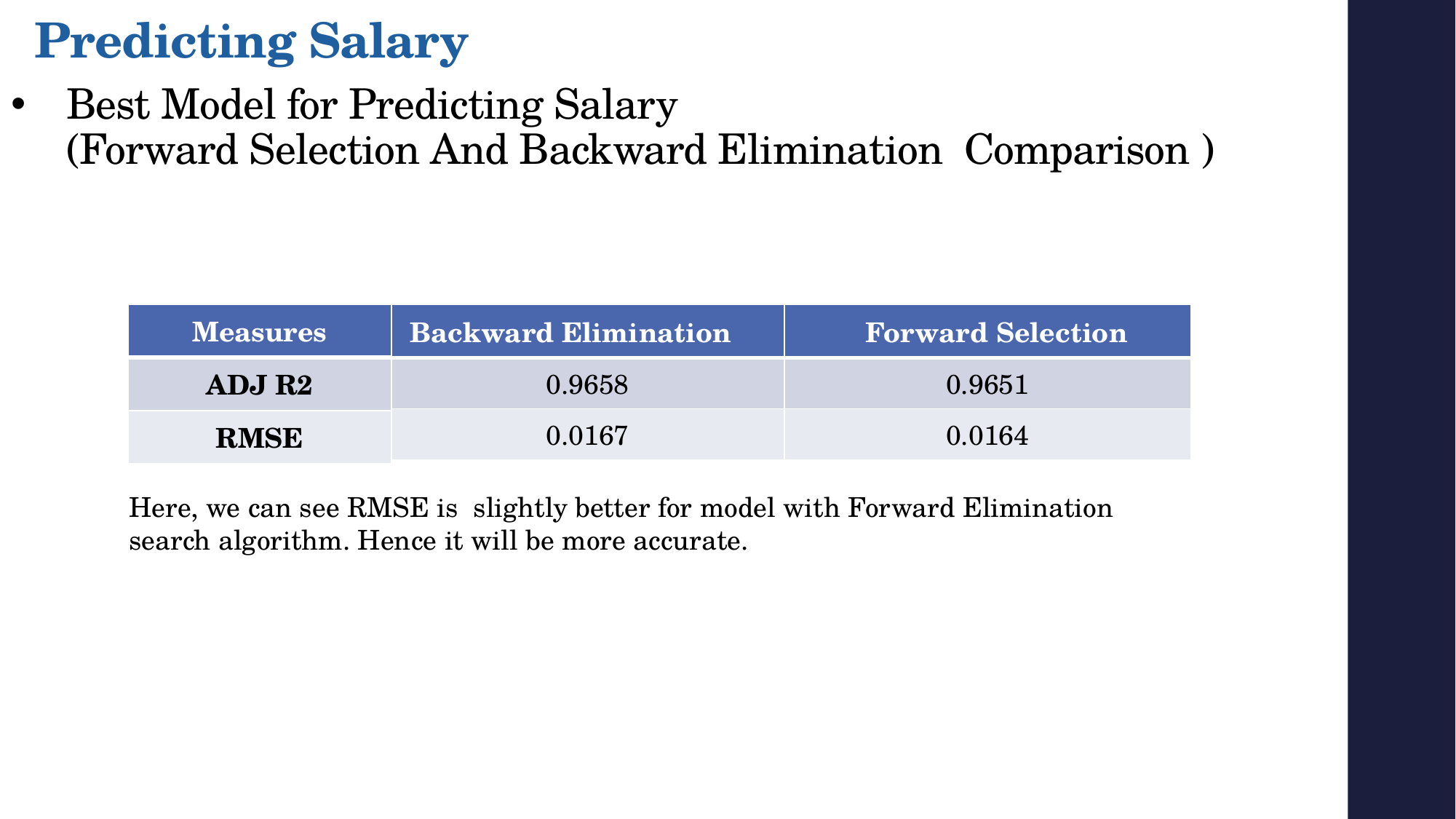

Predicting Salary
Best Model for Predicting Salary
(Forward Selection And Backward Elimination  Comparison )
| Measures |
| --- |
| ADJ R2 |
| RMSE |
| Backward Elimination | Forward Selection |
| --- | --- |
| 0.9658 | 0.9651 |
| 0.0167 | 0.0164 |
Here, we can see RMSE is  slightly better for model with Forward Elimination search algorithm. Hence it will be more accurate.